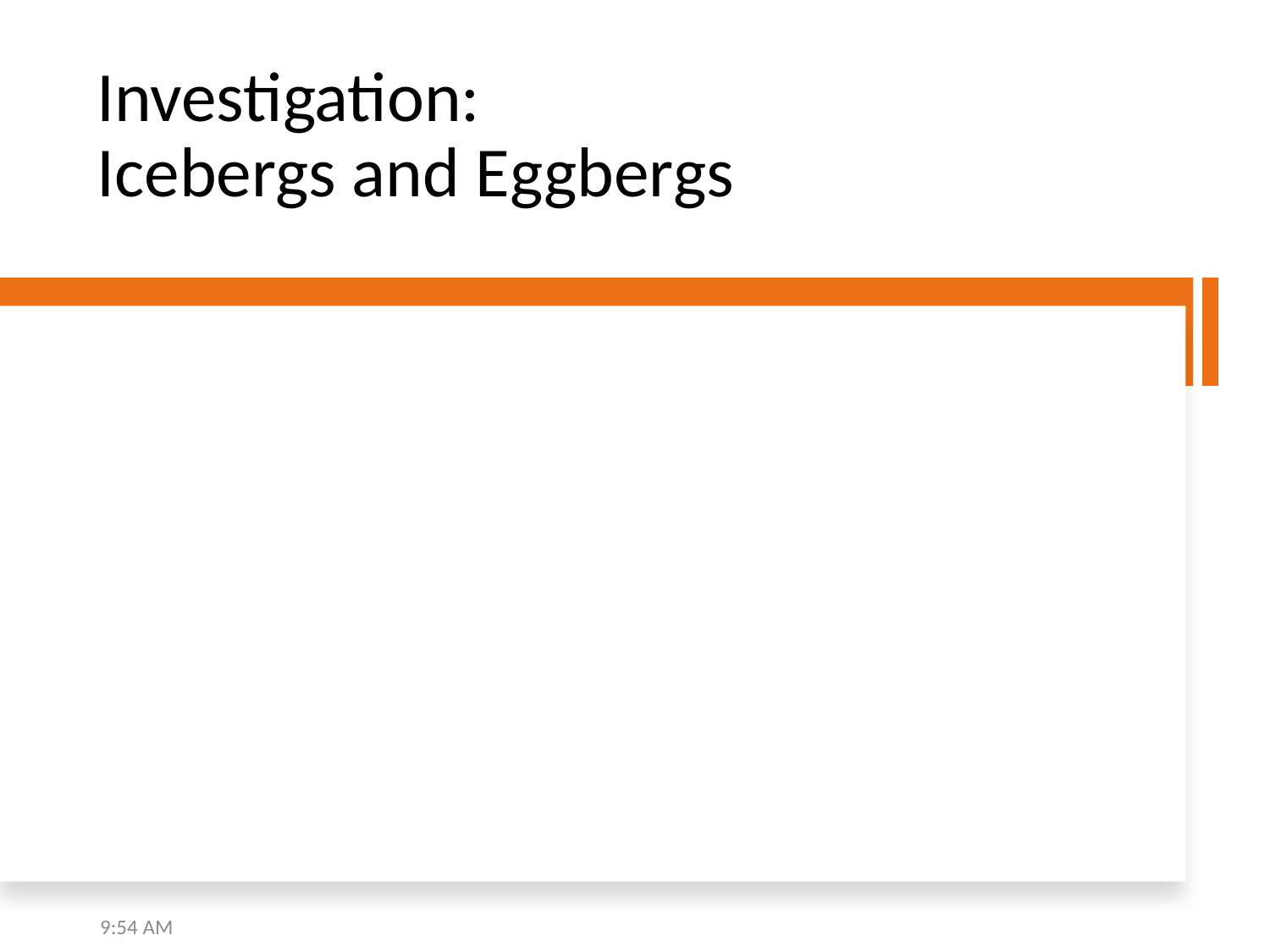

# Investigation: Icebergs and Eggbergs

9:54 AM